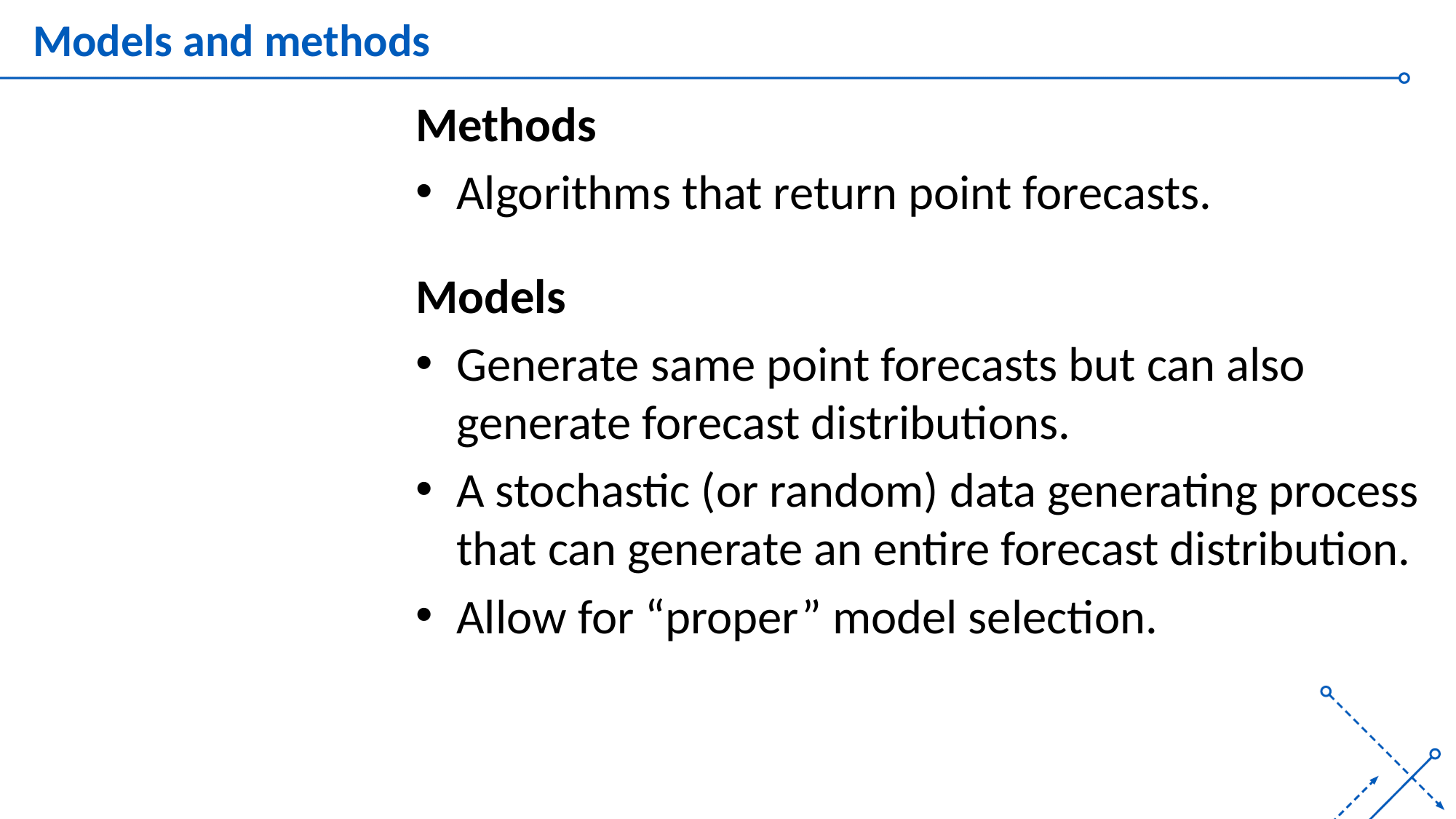

# Models and methods
Methods
Algorithms that return point forecasts.
Models
Generate same point forecasts but can also generate forecast distributions.
A stochastic (or random) data generating process that can generate an entire forecast distribution.
Allow for “proper” model selection.